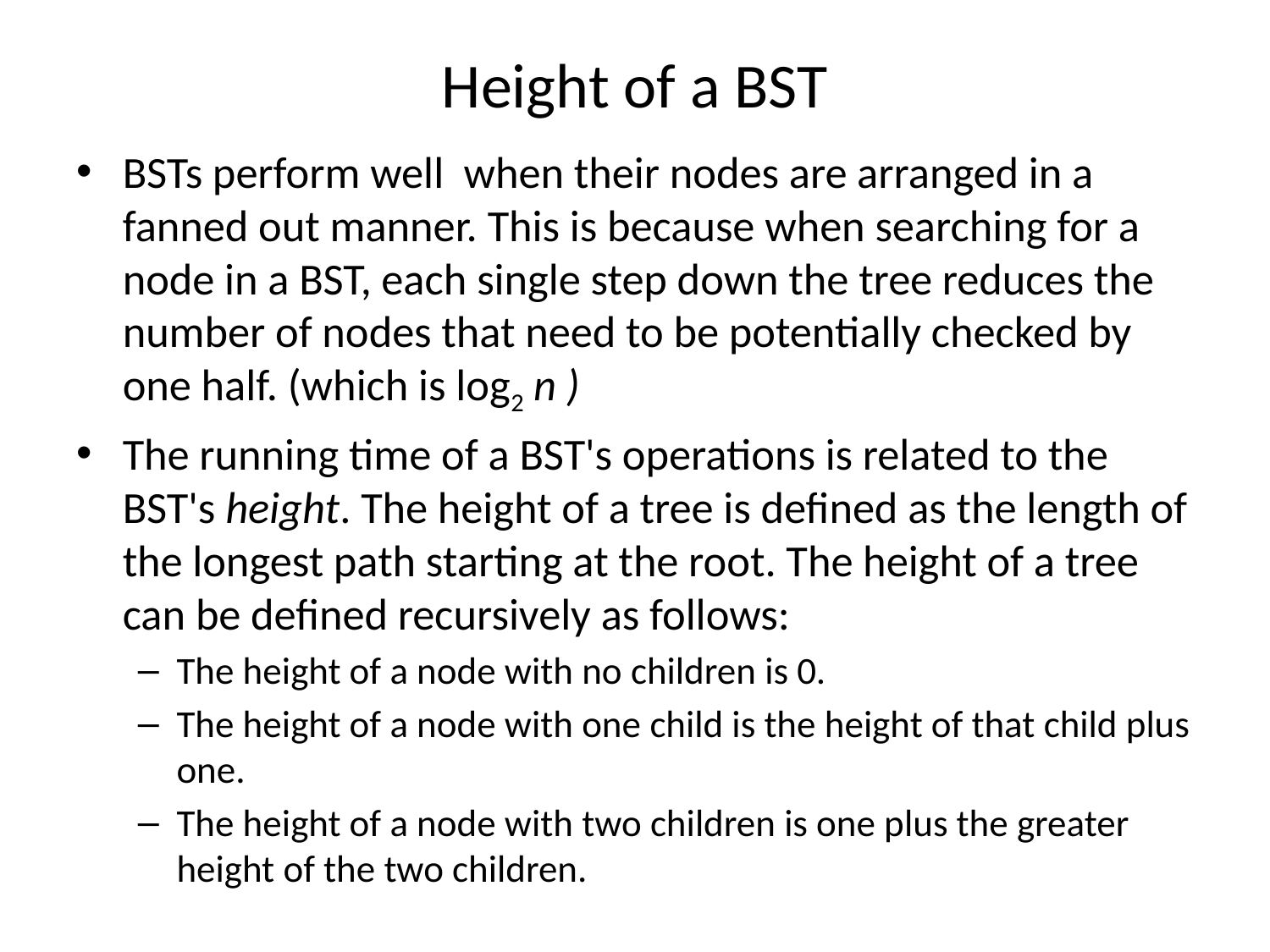

# Height of a BST
BSTs perform well  when their nodes are arranged in a fanned out manner. This is because when searching for a node in a BST, each single step down the tree reduces the number of nodes that need to be potentially checked by one half. (which is log2 n )
The running time of a BST's operations is related to the BST's height. The height of a tree is defined as the length of the longest path starting at the root. The height of a tree can be defined recursively as follows:
The height of a node with no children is 0.
The height of a node with one child is the height of that child plus one.
The height of a node with two children is one plus the greater height of the two children.